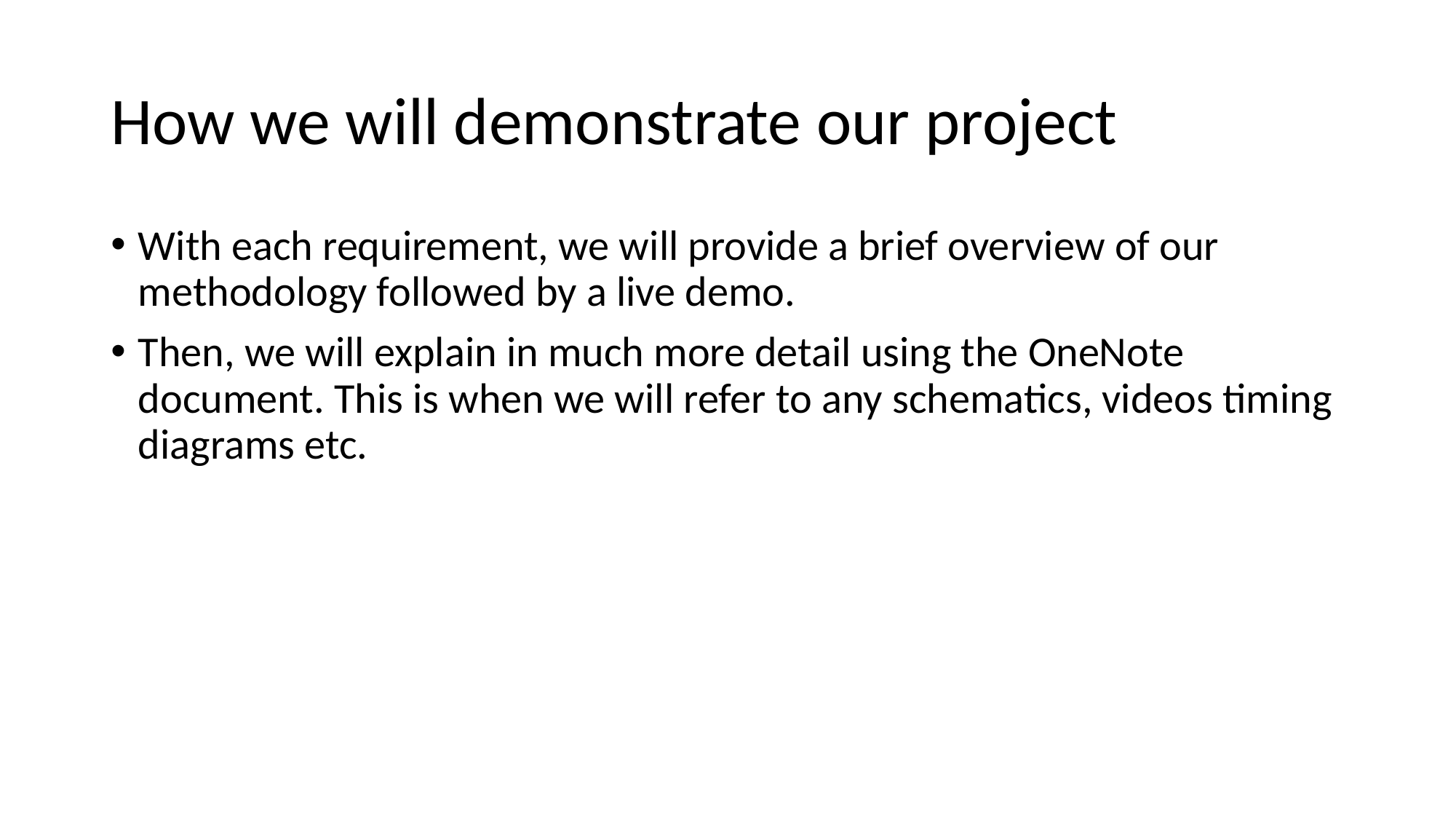

# How we will demonstrate our project
With each requirement, we will provide a brief overview of our methodology followed by a live demo.
Then, we will explain in much more detail using the OneNote document. This is when we will refer to any schematics, videos timing diagrams etc.